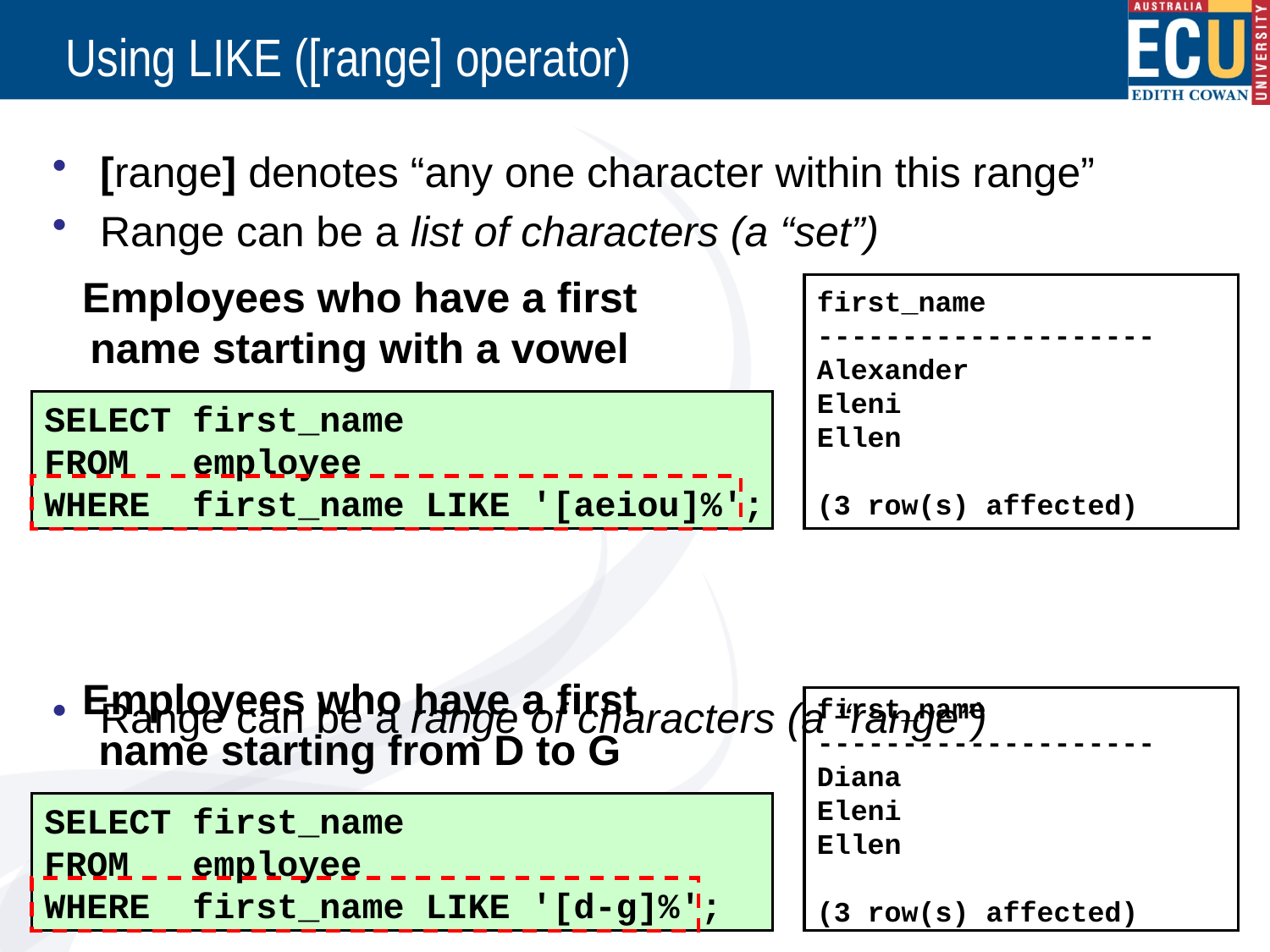

# Using LIKE ([range] operator)
[range] denotes “any one character within this range”
Range can be a list of characters (a “set”)

Range can be a range of characters (a “range”)
Employees who have a first
name starting with a vowel
first_name
--------------------
Alexander
Eleni
Ellen

(3 row(s) affected)
SELECT first_name
FROM   employee
WHERE  first_name LIKE '[aeiou]%';

Employees who have a first
name starting from D to G
first_name
--------------------
Diana
Eleni
Ellen

(3 row(s) affected)
SELECT first_name
FROM   employee
WHERE  first_name LIKE '[d-g]%';